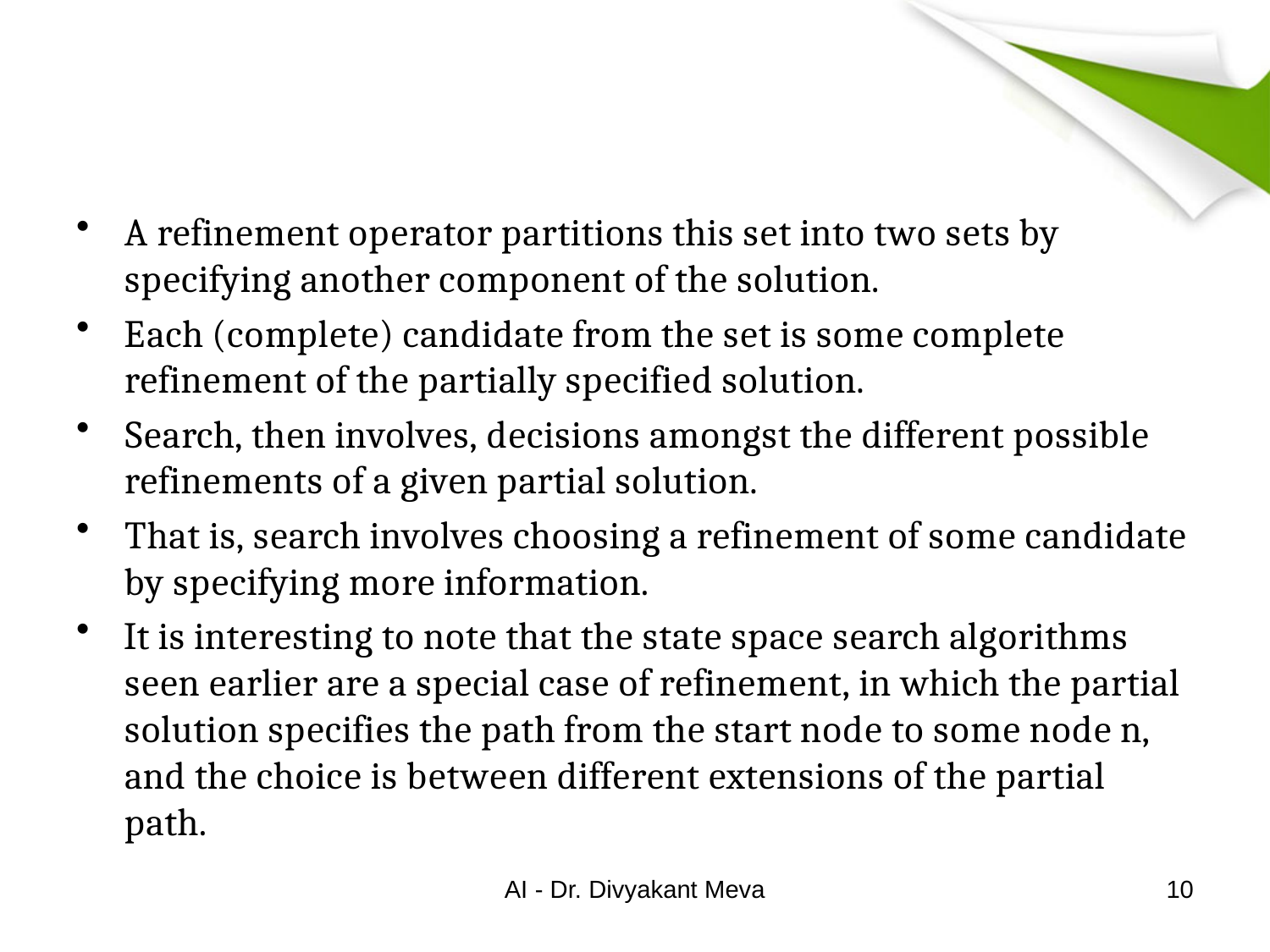

#
A refinement operator partitions this set into two sets by specifying another component of the solution.
Each (complete) candidate from the set is some complete refinement of the partially specified solution.
Search, then involves, decisions amongst the different possible refinements of a given partial solution.
That is, search involves choosing a refinement of some candidate by specifying more information.
It is interesting to note that the state space search algorithms seen earlier are a special case of refinement, in which the partial solution specifies the path from the start node to some node n, and the choice is between different extensions of the partial path.
AI - Dr. Divyakant Meva
10